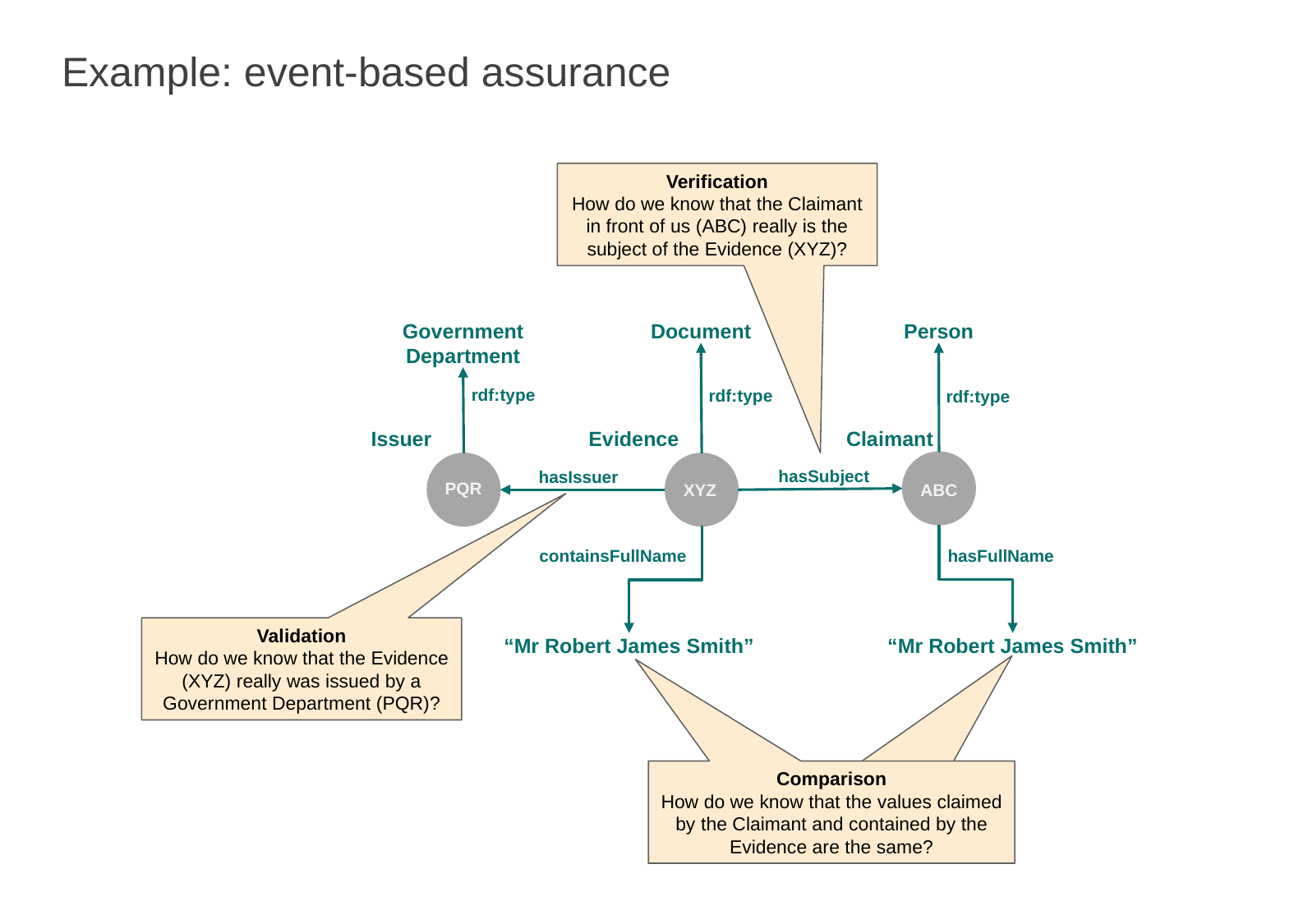

# Example: event-based assurance
Verification
How do we know that the Claimant in front of us (ABC) really is the subject of the Evidence (XYZ)?
Government Department
Document
Person
rdf:type
rdf:type
rdf:type
Issuer
Evidence
Claimant

hasSubject
hasIssuer
PQR
XYZ
ABC
hasFullName
containsFullName
Validation
How do we know that the Evidence (XYZ) really was issued by a Government Department (PQR)?
“Mr Robert James Smith”
“Mr Robert James Smith”
Comparison
How do we know that the values claimed by the Claimant and contained by the Evidence are the same?
Validation
How do we know that the Evidence (XYZ) really was issued by a Government Department (PQR)?